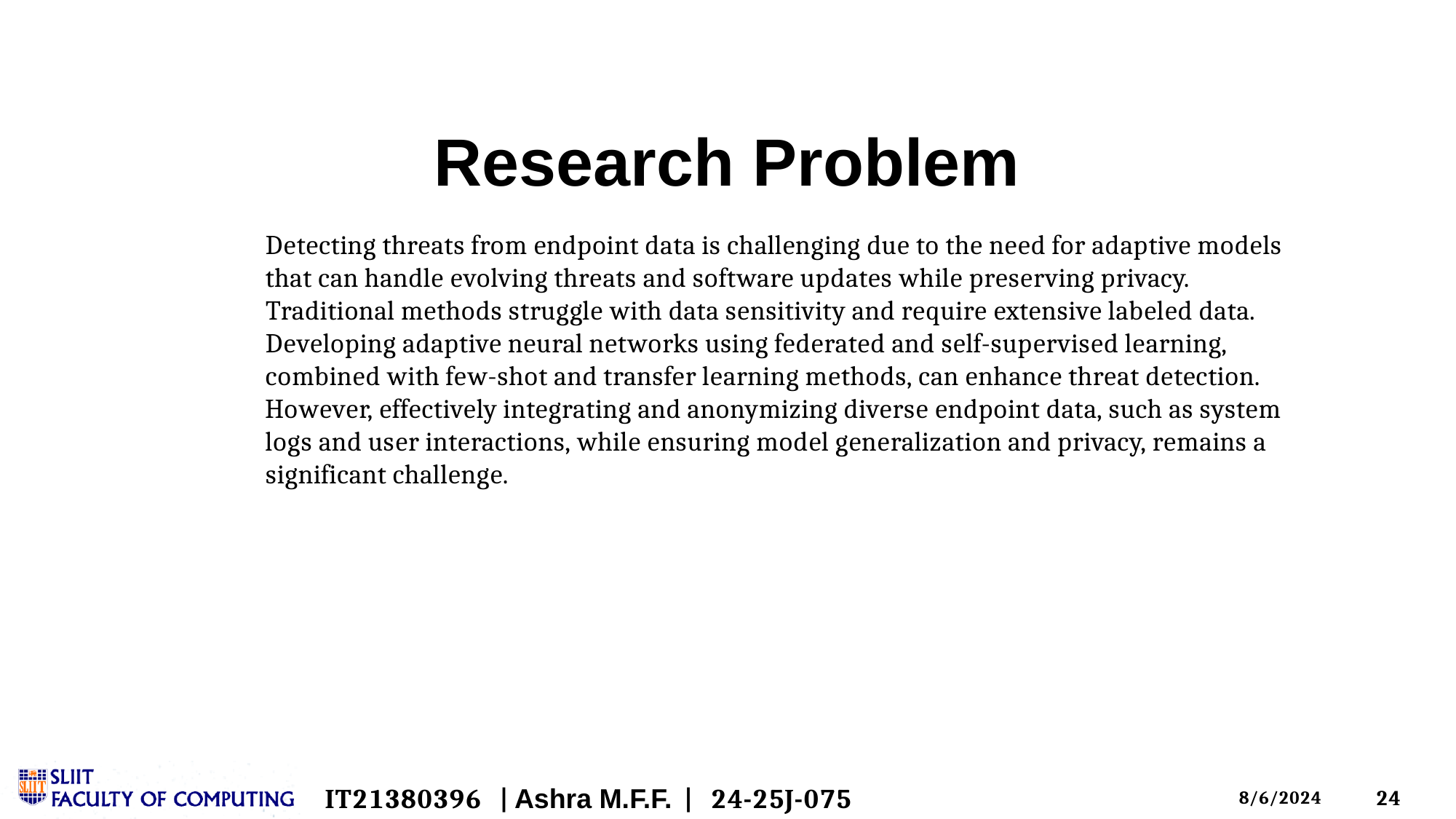

# Research Problem
Detecting threats from endpoint data is challenging due to the need for adaptive models that can handle evolving threats and software updates while preserving privacy. Traditional methods struggle with data sensitivity and require extensive labeled data. Developing adaptive neural networks using federated and self-supervised learning, combined with few-shot and transfer learning methods, can enhance threat detection. However, effectively integrating and anonymizing diverse endpoint data, such as system logs and user interactions, while ensuring model generalization and privacy, remains a significant challenge.

IT21380396   | Ashra M.F.F.  |   24-25J-075